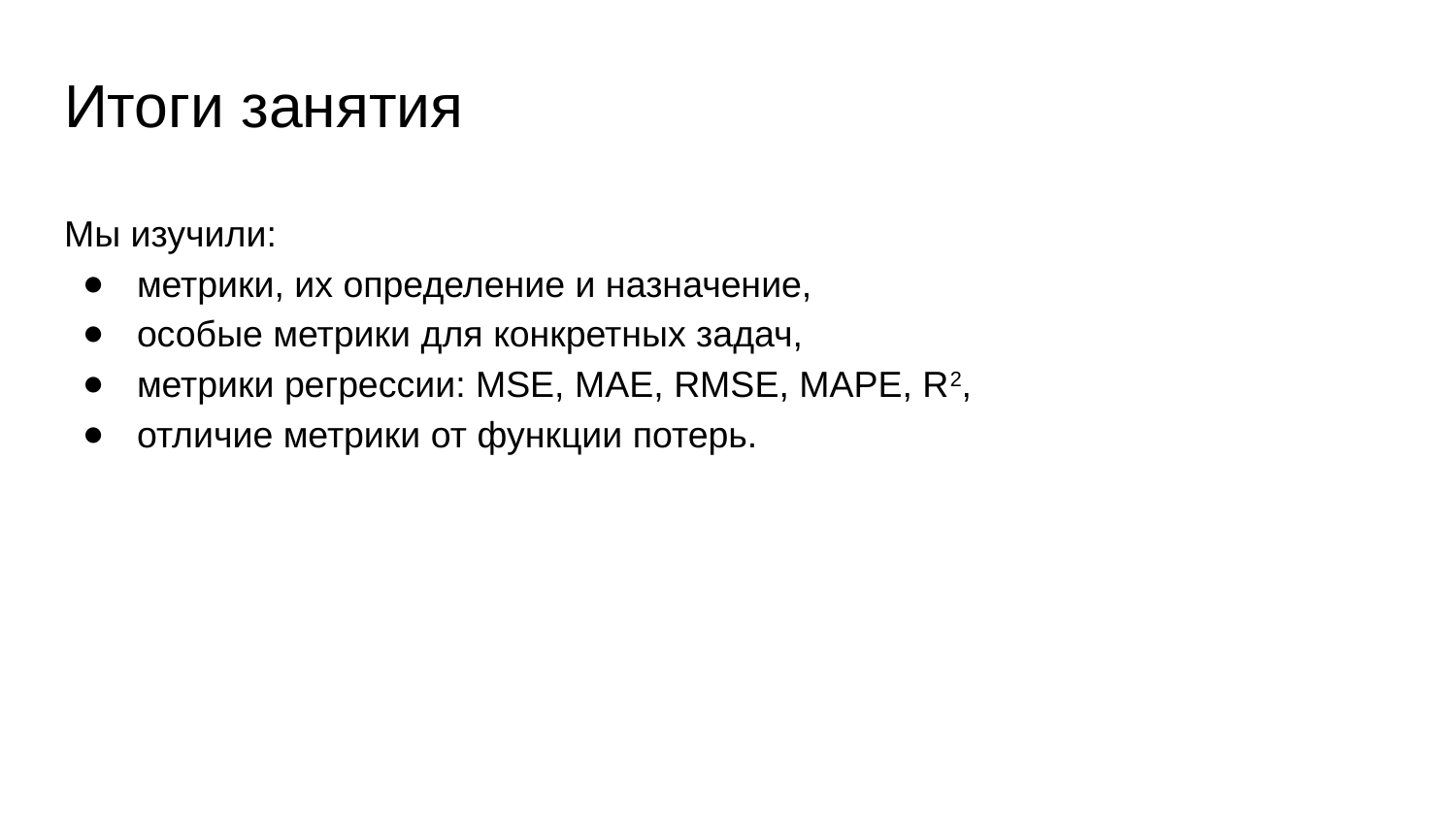

# Итоги занятия
Мы изучили:
метрики, их определение и назначение,
особые метрики для конкретных задач,
метрики регрессии: MSE, MAE, RMSE, MAPE, R2,
отличие метрики от функции потерь.